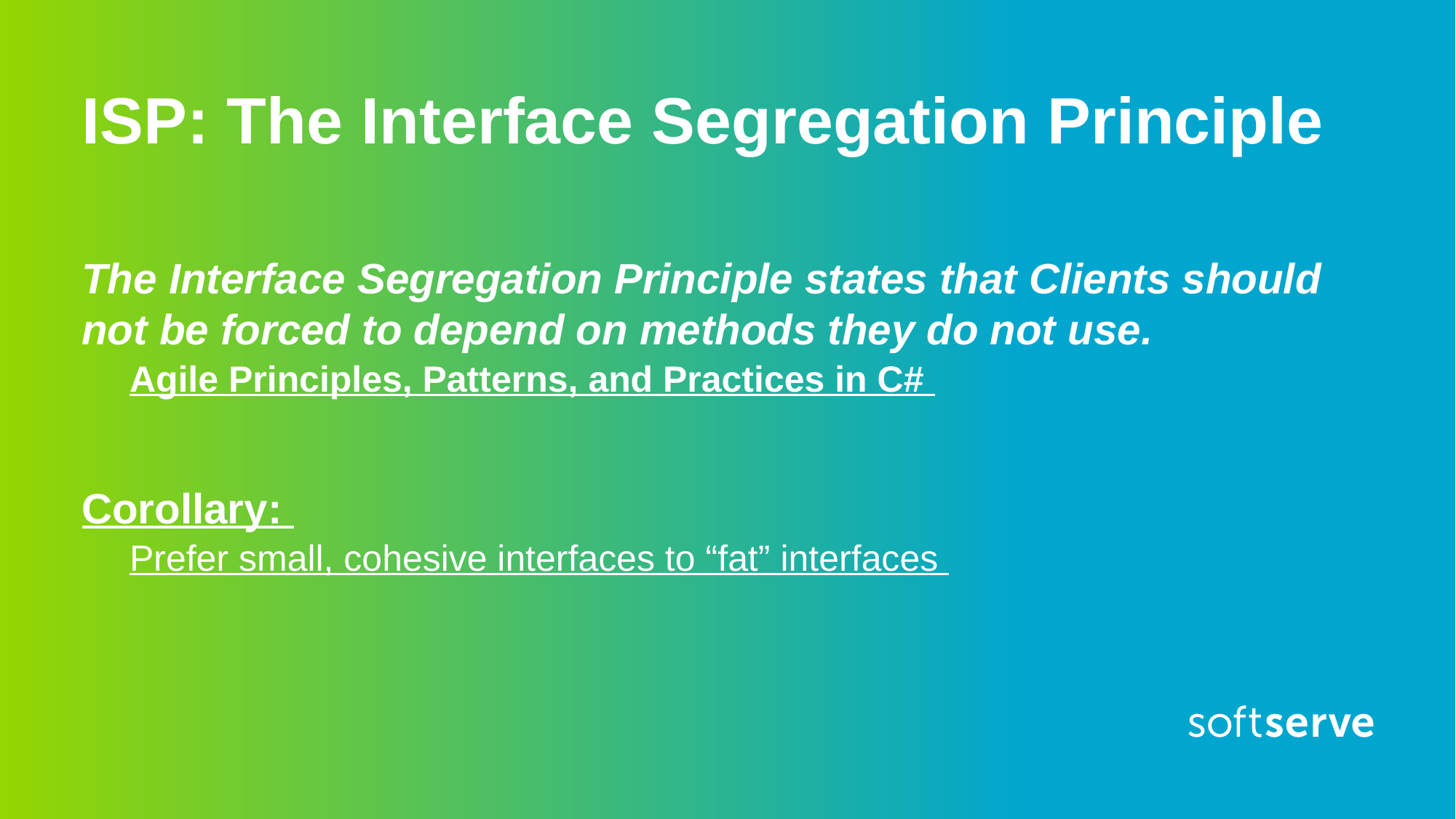

# ISP: The Interface Segregation Principle
The Interface Segregation Principle states that Clients should not be forced to depend on methods they do not use.
Agile Principles, Patterns, and Practices in C#

Corollary:
Prefer small, cohesive interfaces to “fat” interfaces